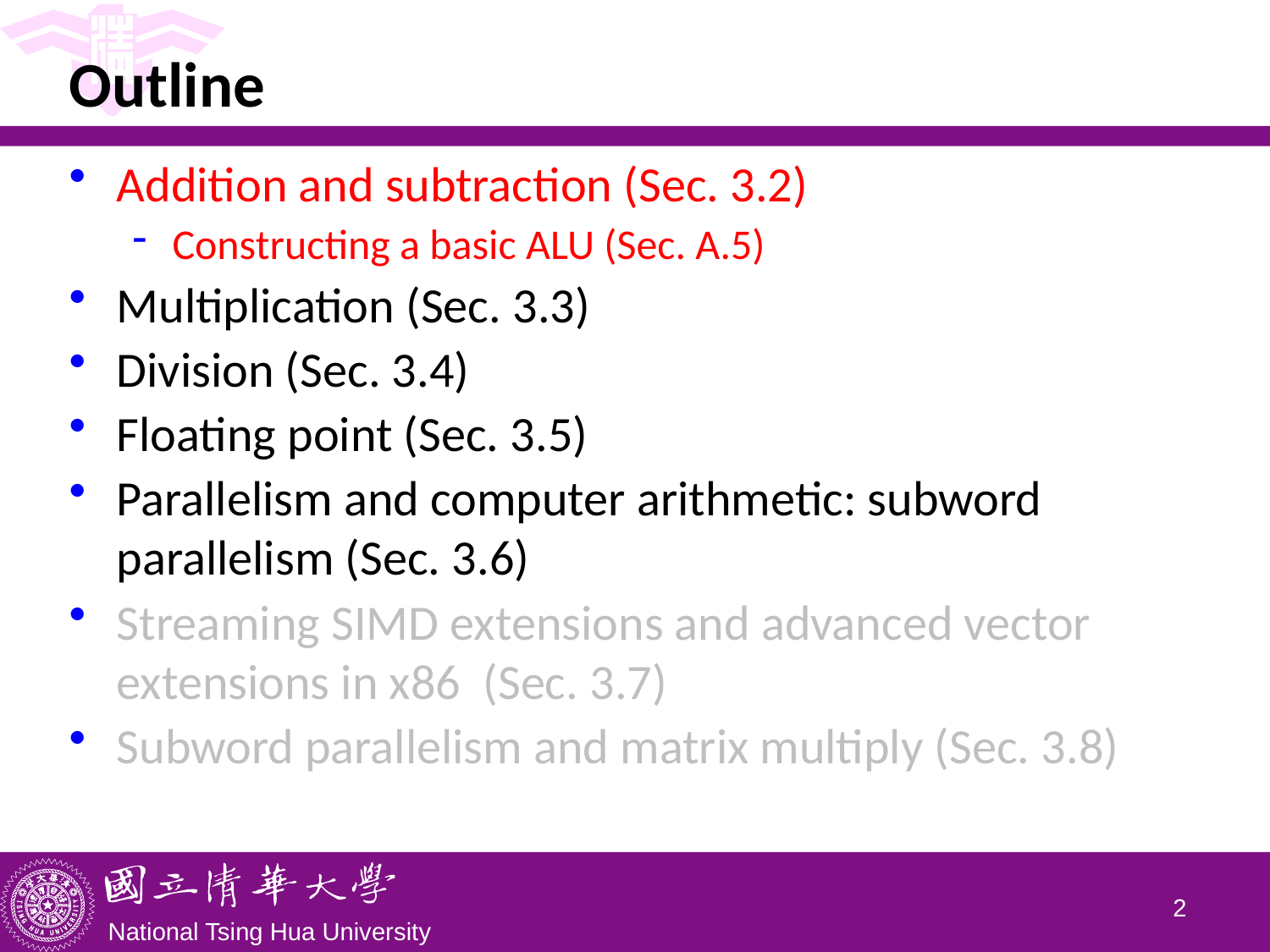

# Outline
Addition and subtraction (Sec. 3.2)
Constructing a basic ALU (Sec. A.5)
Multiplication (Sec. 3.3)
Division (Sec. 3.4)
Floating point (Sec. 3.5)
Parallelism and computer arithmetic: subword parallelism (Sec. 3.6)
Streaming SIMD extensions and advanced vector extensions in x86  (Sec. 3.7)
Subword parallelism and matrix multiply (Sec. 3.8)
2